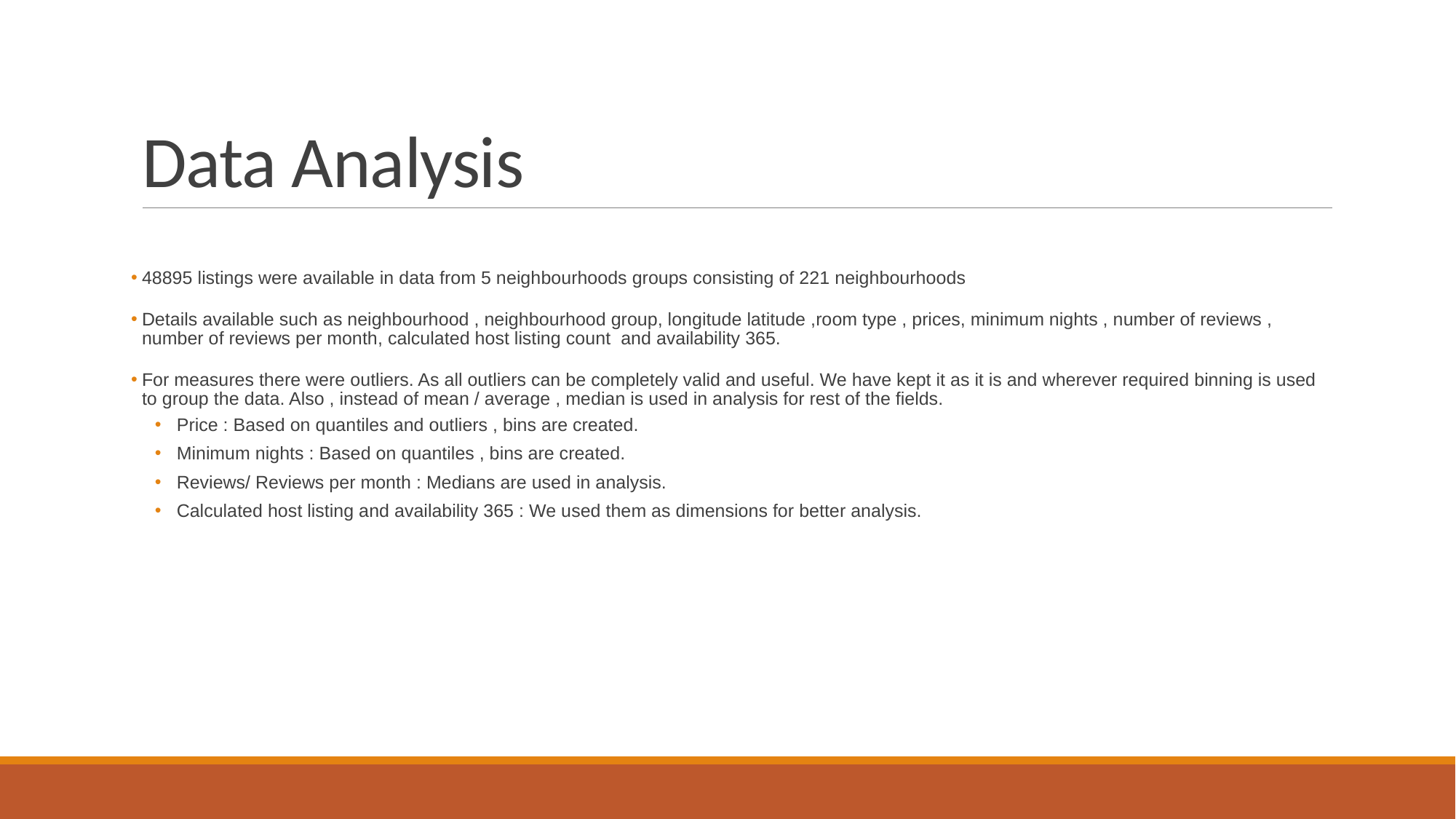

# Data Analysis

48895 listings were available in data from 5 neighbourhoods groups consisting of 221 neighbourhoods
Details available such as neighbourhood , neighbourhood group, longitude latitude ,room type , prices, minimum nights , number of reviews , number of reviews per month, calculated host listing count  and availability 365.
For measures there were outliers. As all outliers can be completely valid and useful. We have kept it as it is and wherever required binning is used to group the data. Also , instead of mean / average , median is used in analysis for rest of the fields.
Price : Based on quantiles and outliers , bins are created.
Minimum nights : Based on quantiles , bins are created.
Reviews/ Reviews per month : Medians are used in analysis.
Calculated host listing and availability 365 : We used them as dimensions for better analysis.